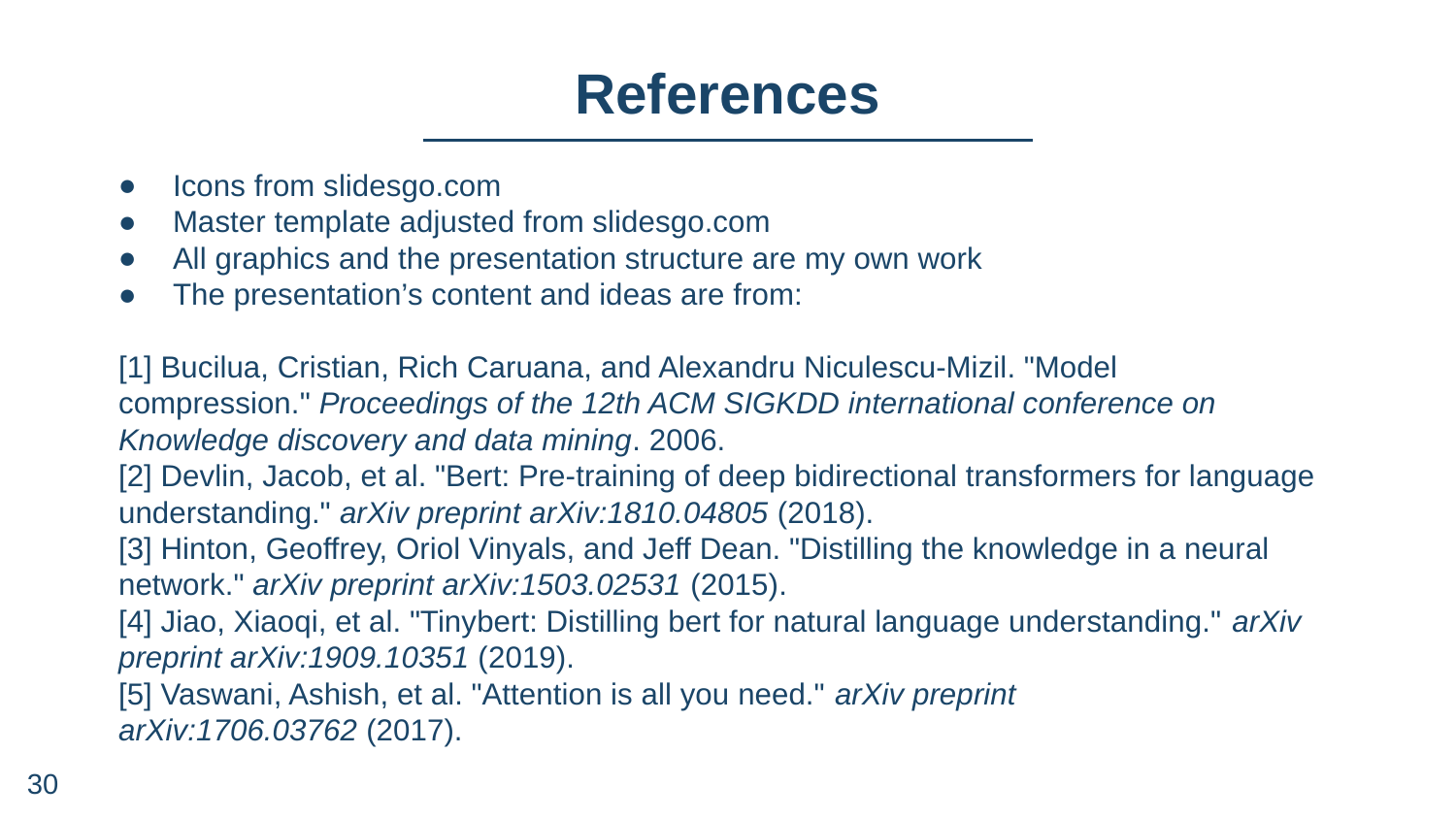

# References
Icons from slidesgo.com
Master template adjusted from slidesgo.com
All graphics and the presentation structure are my own work
The presentation’s content and ideas are from:

[1] Bucilua, Cristian, Rich Caruana, and Alexandru Niculescu-Mizil. "Model compression." Proceedings of the 12th ACM SIGKDD international conference on Knowledge discovery and data mining. 2006.
[2] Devlin, Jacob, et al. "Bert: Pre-training of deep bidirectional transformers for language understanding." arXiv preprint arXiv:1810.04805 (2018).
[3] Hinton, Geoffrey, Oriol Vinyals, and Jeff Dean. "Distilling the knowledge in a neural network." arXiv preprint arXiv:1503.02531 (2015).
[4] Jiao, Xiaoqi, et al. "Tinybert: Distilling bert for natural language understanding." arXiv preprint arXiv:1909.10351 (2019).
[5] Vaswani, Ashish, et al. "Attention is all you need." arXiv preprint arXiv:1706.03762 (2017).
30